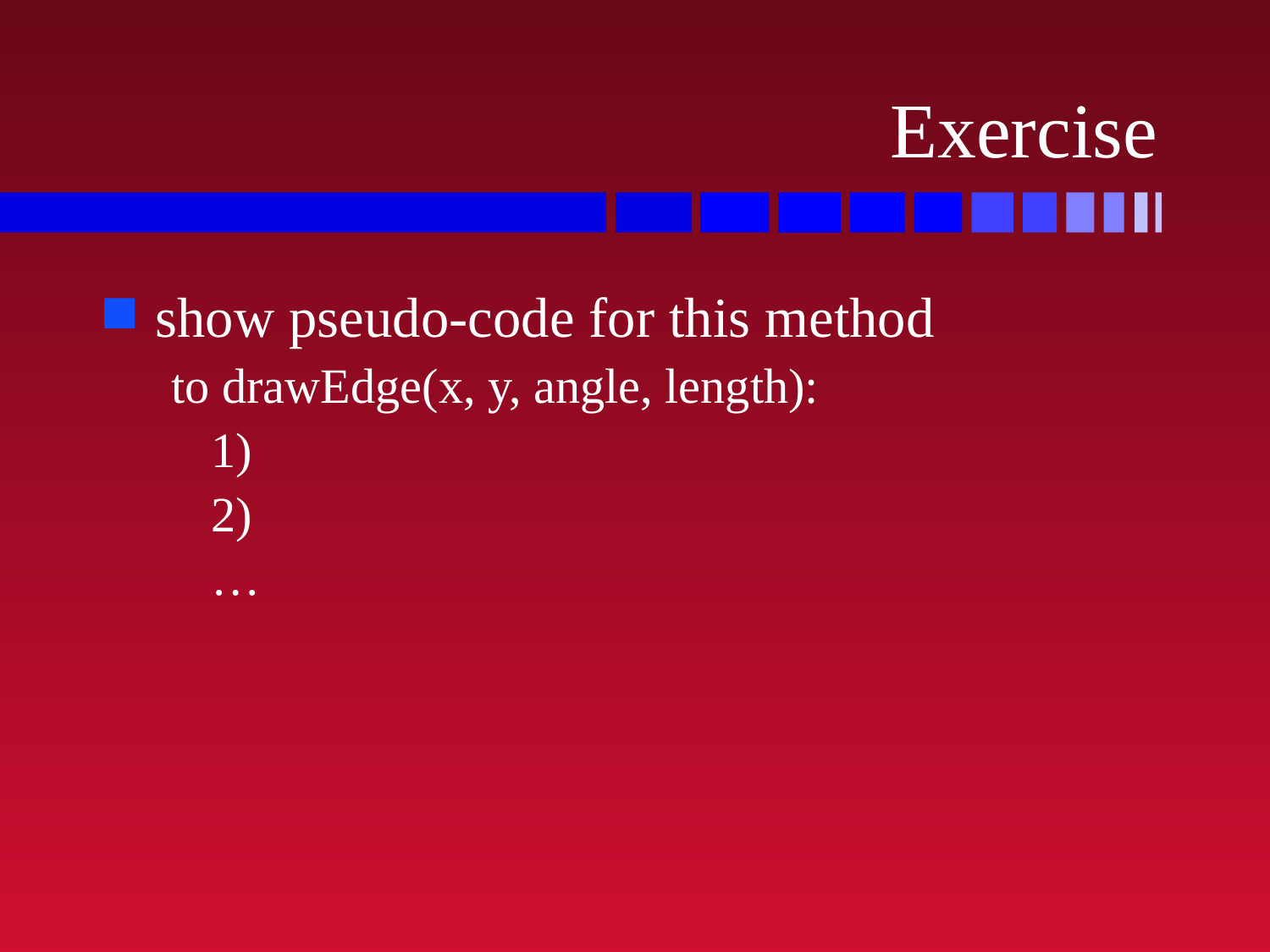

# Exercise
show pseudo-code for this method
to drawEdge(x, y, angle, length):
	1)
	2)
	…